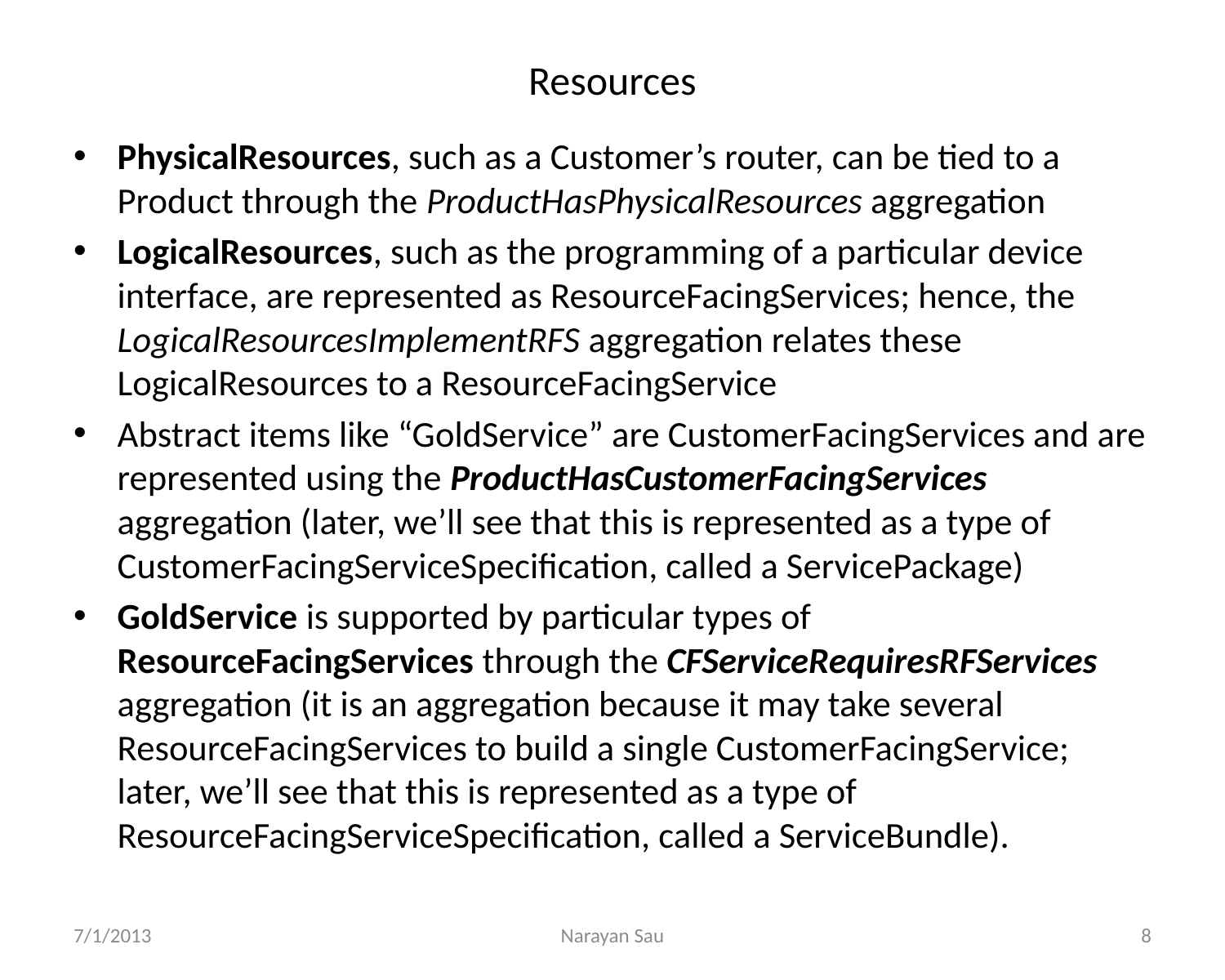

# Resources
PhysicalResources, such as a Customer’s router, can be tied to a Product through the ProductHasPhysicalResources aggregation
LogicalResources, such as the programming of a particular device interface, are represented as ResourceFacingServices; hence, the LogicalResourcesImplementRFS aggregation relates these LogicalResources to a ResourceFacingService
Abstract items like “GoldService” are CustomerFacingServices and are represented using the ProductHasCustomerFacingServices aggregation (later, we’ll see that this is represented as a type of CustomerFacingServiceSpecification, called a ServicePackage)
GoldService is supported by particular types of ResourceFacingServices through the CFServiceRequiresRFServices aggregation (it is an aggregation because it may take several ResourceFacingServices to build a single CustomerFacingService; later, we’ll see that this is represented as a type of ResourceFacingServiceSpecification, called a ServiceBundle).

7/1/2013
Narayan Sau
8